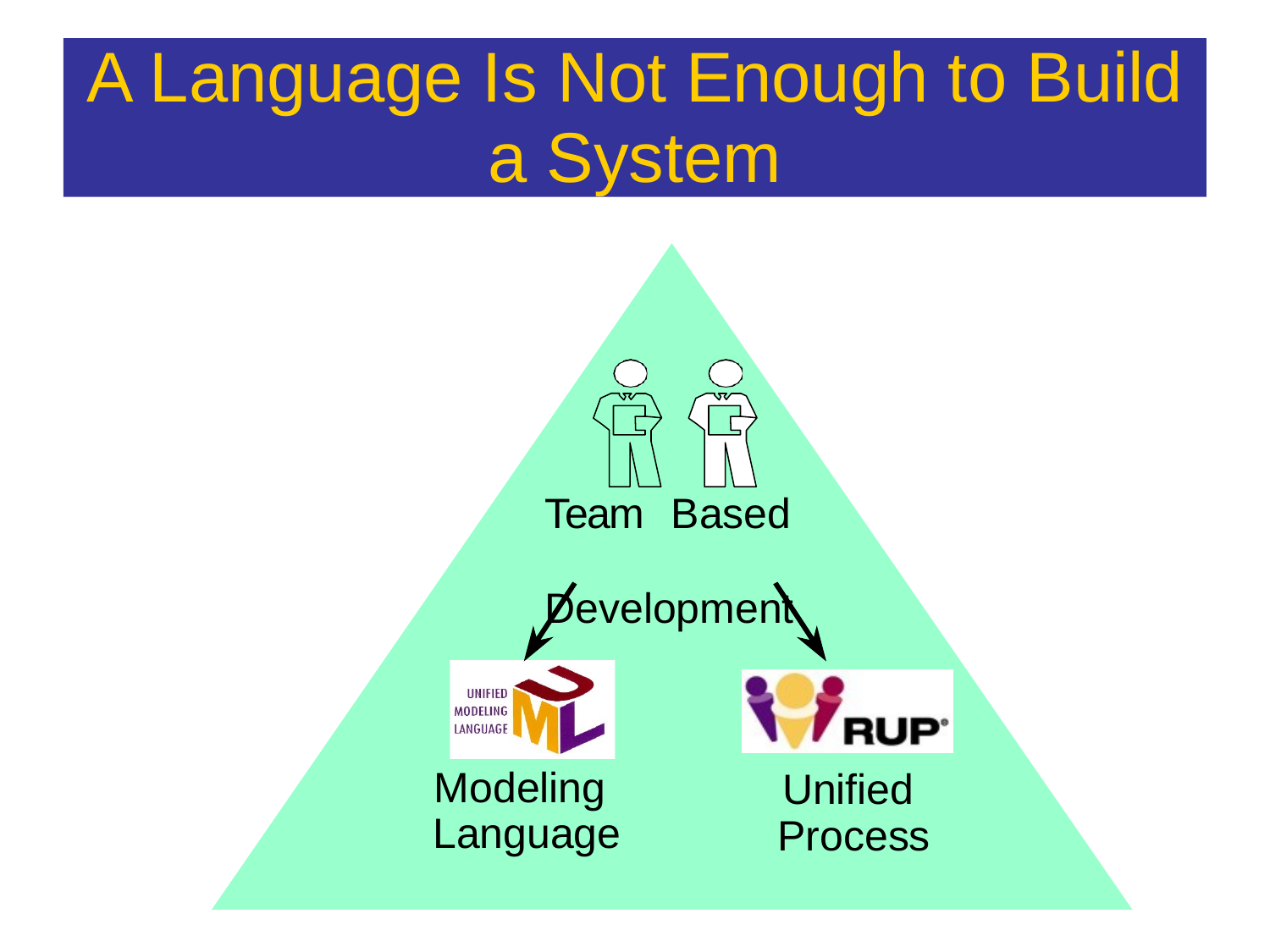

A Language Is Not Enough to Build
a System

Team	Based  Development
Modeling  Language
Unified  Process